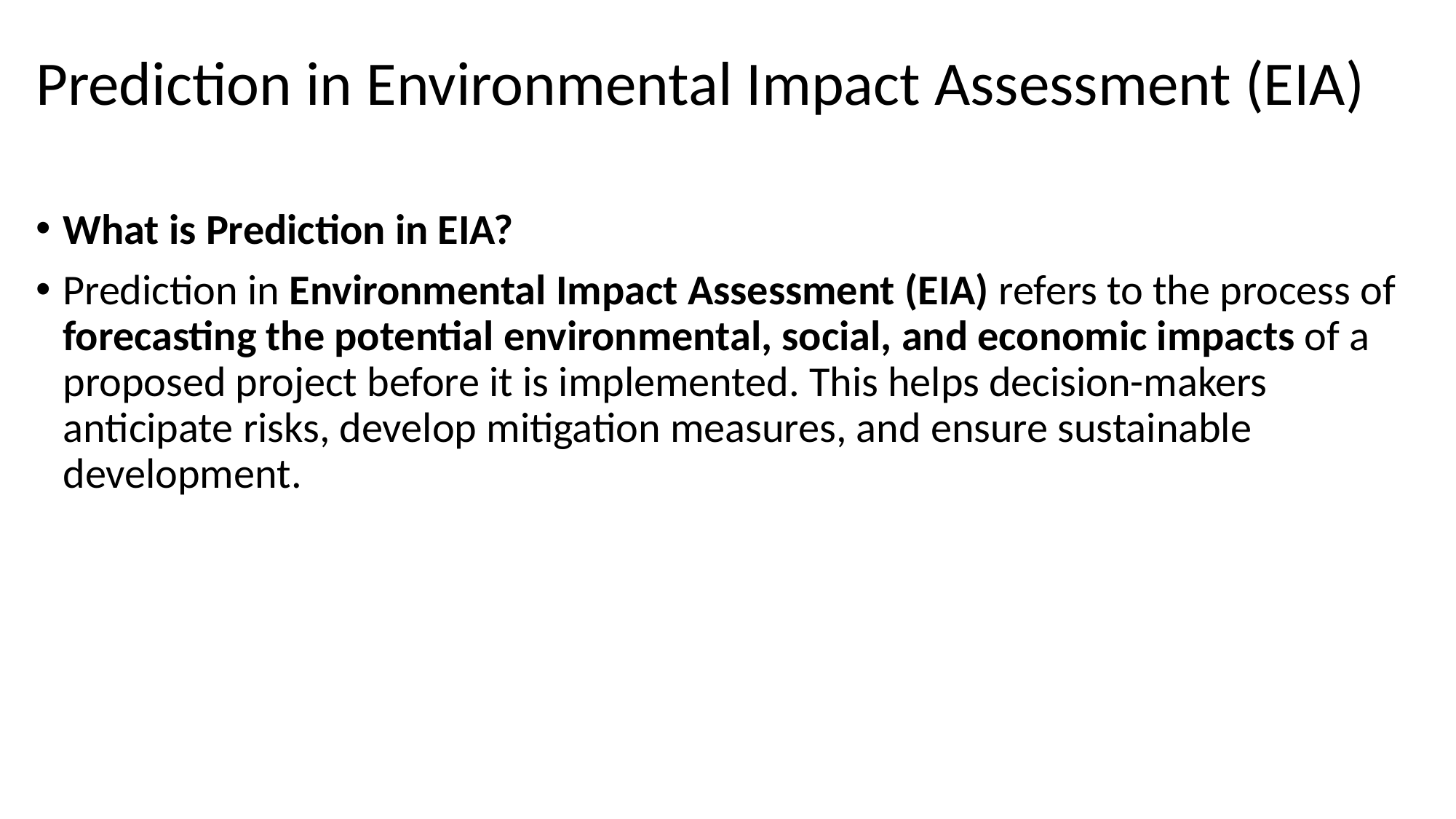

# Prediction in Environmental Impact Assessment (EIA)
What is Prediction in EIA?
Prediction in Environmental Impact Assessment (EIA) refers to the process of forecasting the potential environmental, social, and economic impacts of a proposed project before it is implemented. This helps decision-makers anticipate risks, develop mitigation measures, and ensure sustainable development.